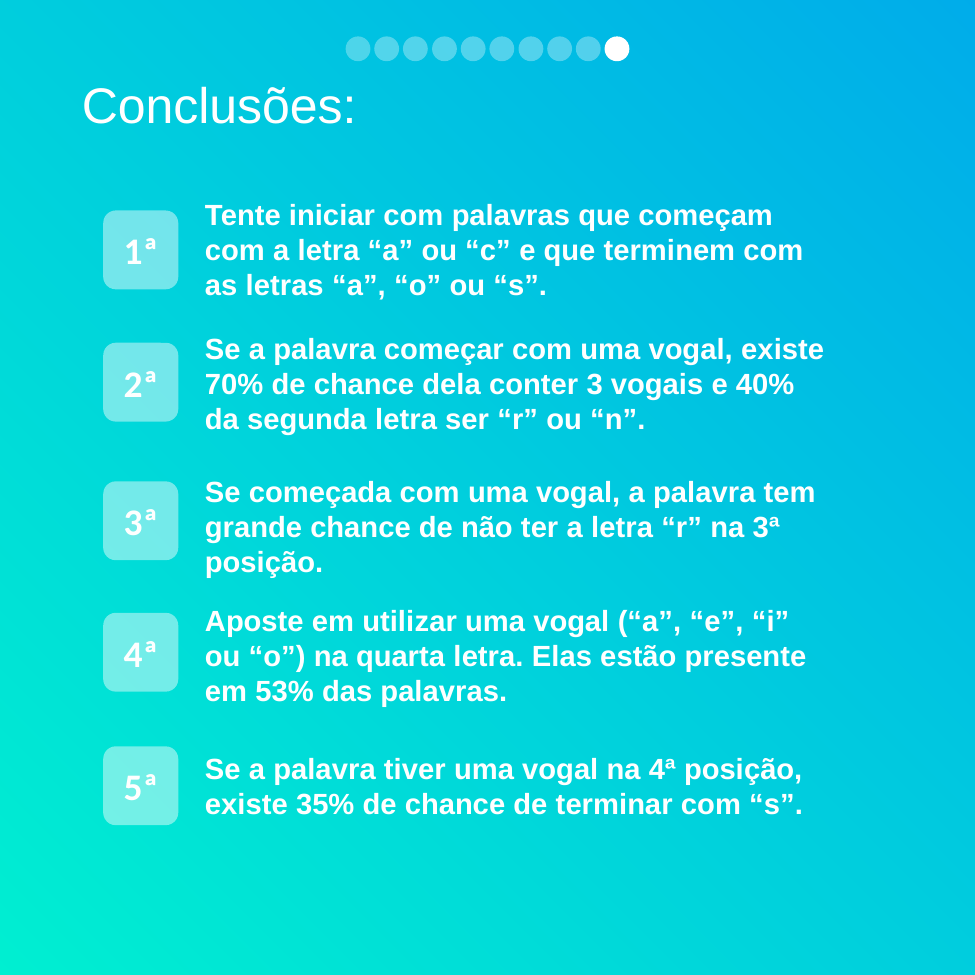

Conclusões:
Tente iniciar com palavras que começam com a letra “a” ou “c” e que terminem com as letras “a”, “o” ou “s”.
1ª
Se a palavra começar com uma vogal, existe 70% de chance dela conter 3 vogais e 40% da segunda letra ser “r” ou “n”.
2ª
Se começada com uma vogal, a palavra tem grande chance de não ter a letra “r” na 3ª posição.
3ª
Aposte em utilizar uma vogal (“a”, “e”, “i” ou “o”) na quarta letra. Elas estão presente em 53% das palavras.
4ª
Se a palavra tiver uma vogal na 4ª posição, existe 35% de chance de terminar com “s”.
5ª